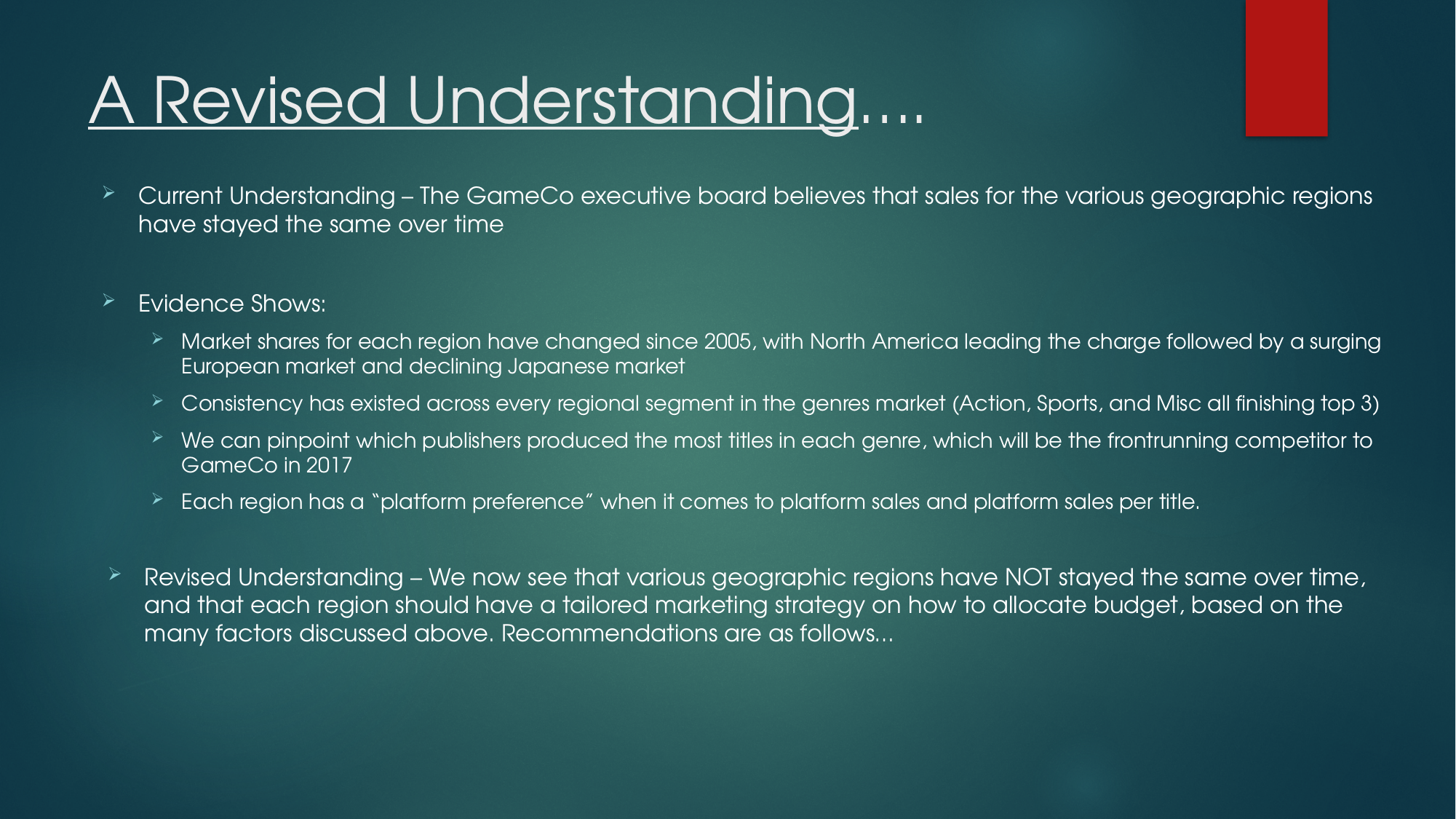

# A Revised Understanding….
Current Understanding – The GameCo executive board believes that sales for the various geographic regions have stayed the same over time

Evidence Shows:
Market shares for each region have changed since 2005, with North America leading the charge followed by a surging European market and declining Japanese market
Consistency has existed across every regional segment in the genres market (Action, Sports, and Misc all finishing top 3)
We can pinpoint which publishers produced the most titles in each genre, which will be the frontrunning competitor to GameCo in 2017
Each region has a “platform preference” when it comes to platform sales and platform sales per title.

Revised Understanding – We now see that various geographic regions have NOT stayed the same over time, and that each region should have a tailored marketing strategy on how to allocate budget, based on the many factors discussed above. Recommendations are as follows…